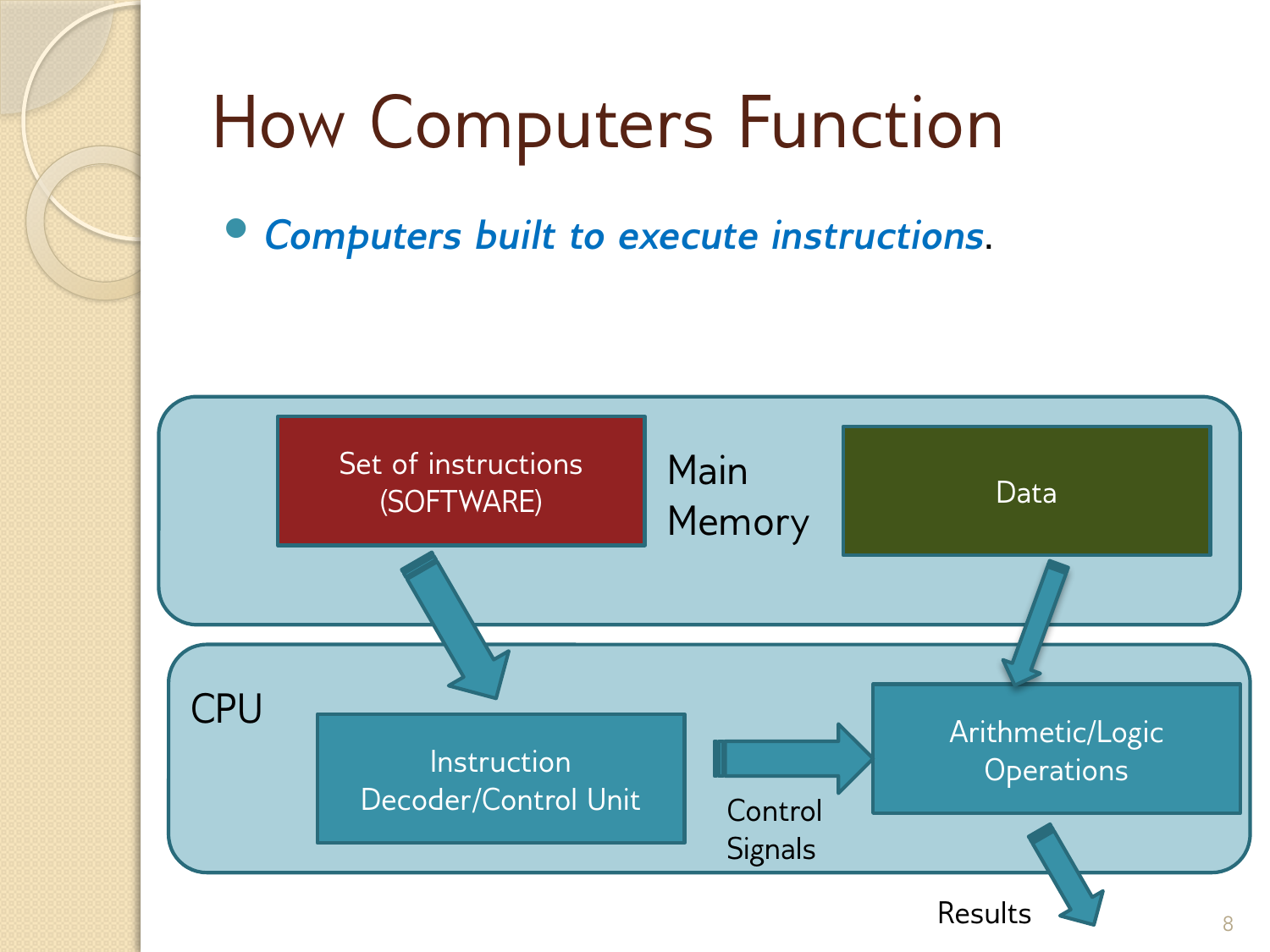

# How Computers Function
Computers built to execute instructions.

Main
Memory
Set of instructions
(SOFTWARE)
Data

CPU
Arithmetic/Logic Operations
Instruction Decoder/Control Unit

Control
Signals

8
Results